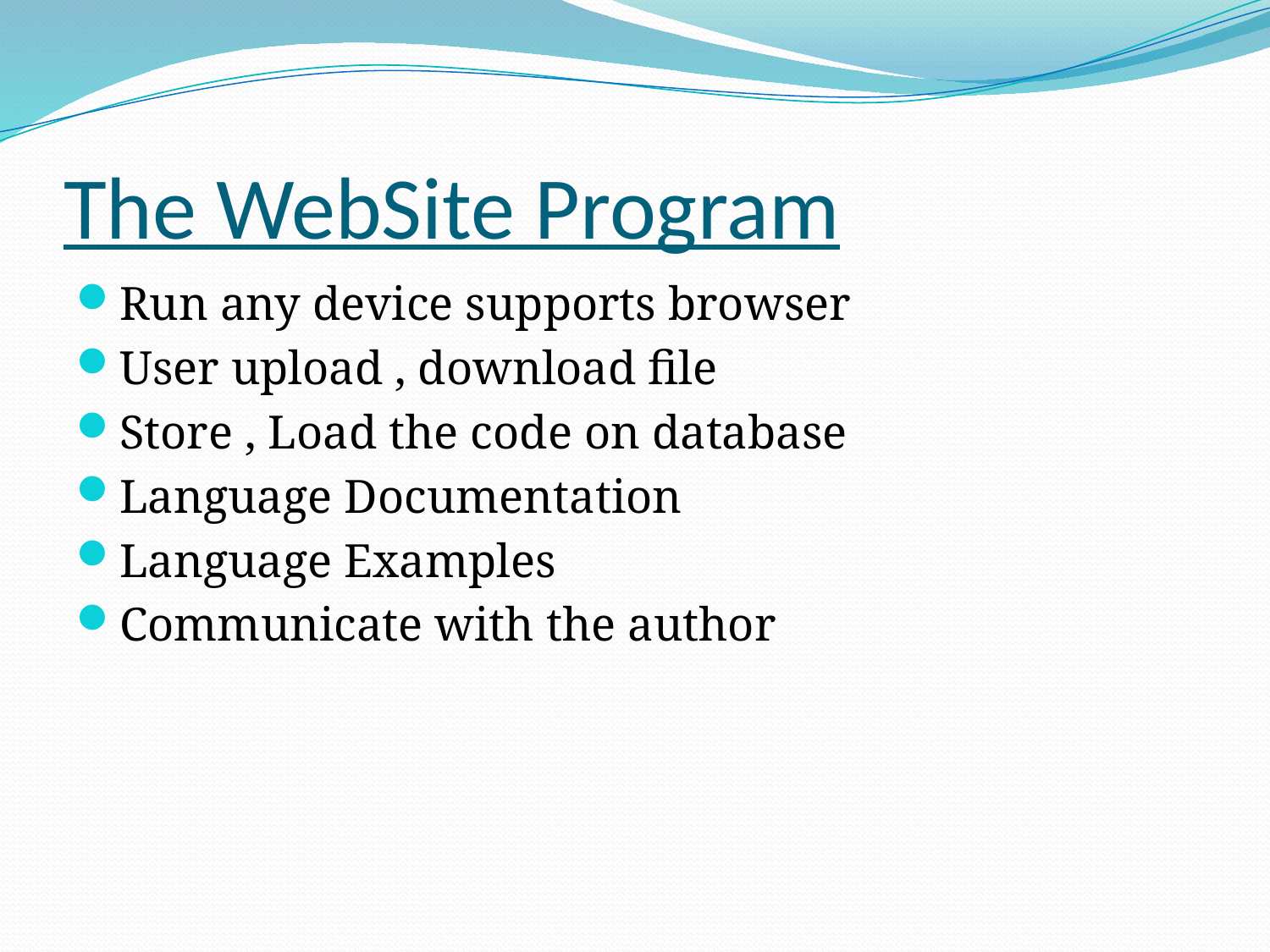

# The WebSite Program
Run any device supports browser
User upload , download file
Store , Load the code on database
Language Documentation
Language Examples
Communicate with the author